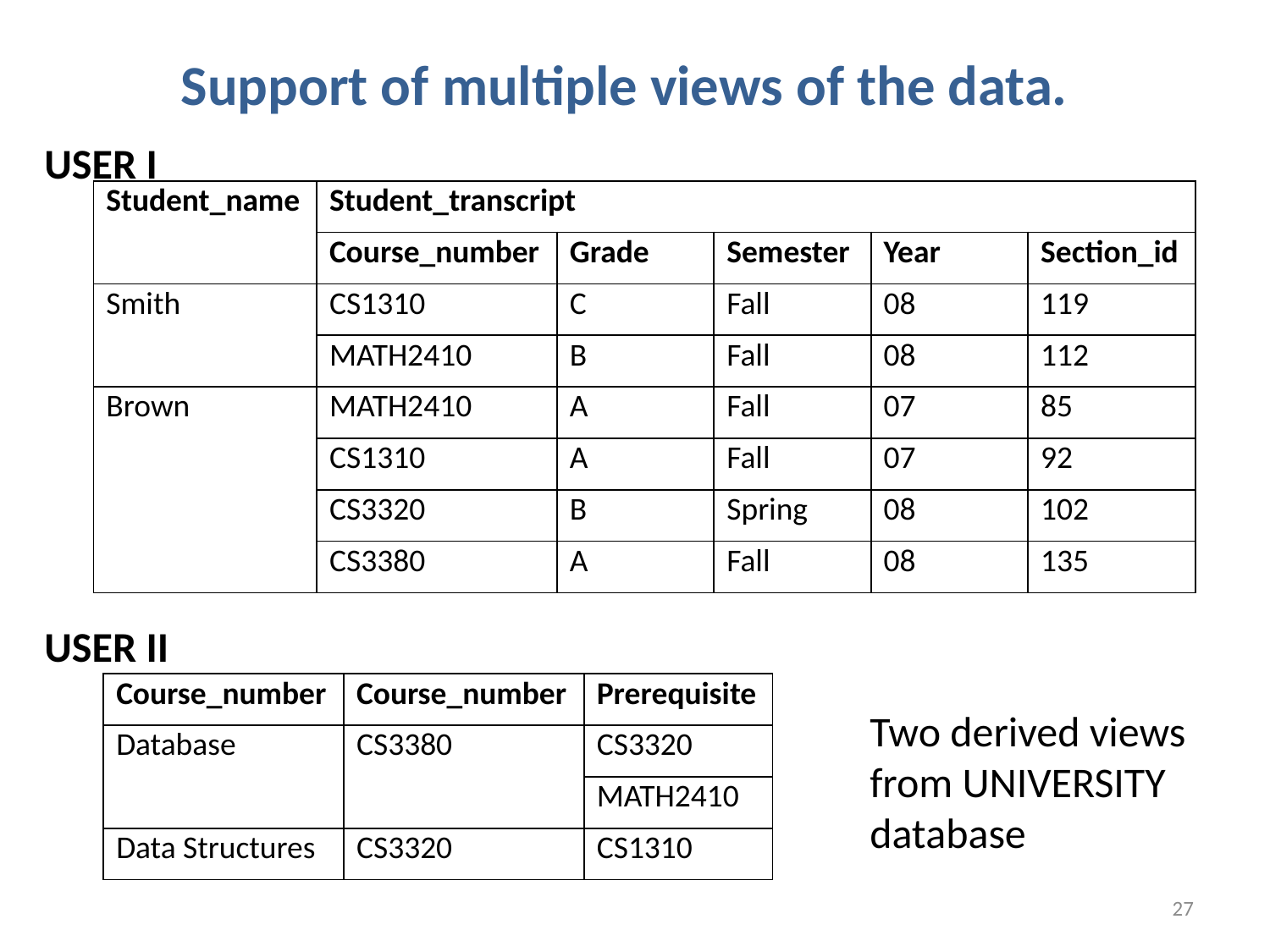

# Support of multiple views of the data.
USER I
| Student\_name | Student\_transcript |  |  |  |  |
| --- | --- | --- | --- | --- | --- |
|  | Course\_number | Grade | Semester | Year | Section\_id |
| Smith | CS1310 | C | Fall | 08 | 119 |
|  | MATH2410 | B | Fall | 08 | 112 |
| Brown | MATH2410 | A | Fall | 07 | 85 |
|  | CS1310 | A | Fall | 07 | 92 |
|  | CS3320 | B | Spring | 08 | 102 |
|  | CS3380 | A | Fall | 08 | 135 |
USER II
| Course\_number | Course\_number | Prerequisite |
| --- | --- | --- |
| Database | CS3380 | CS3320 |
|  |  | MATH2410 |
| Data Structures | CS3320 | CS1310 |
Two derived views from UNIVERSITY database
27